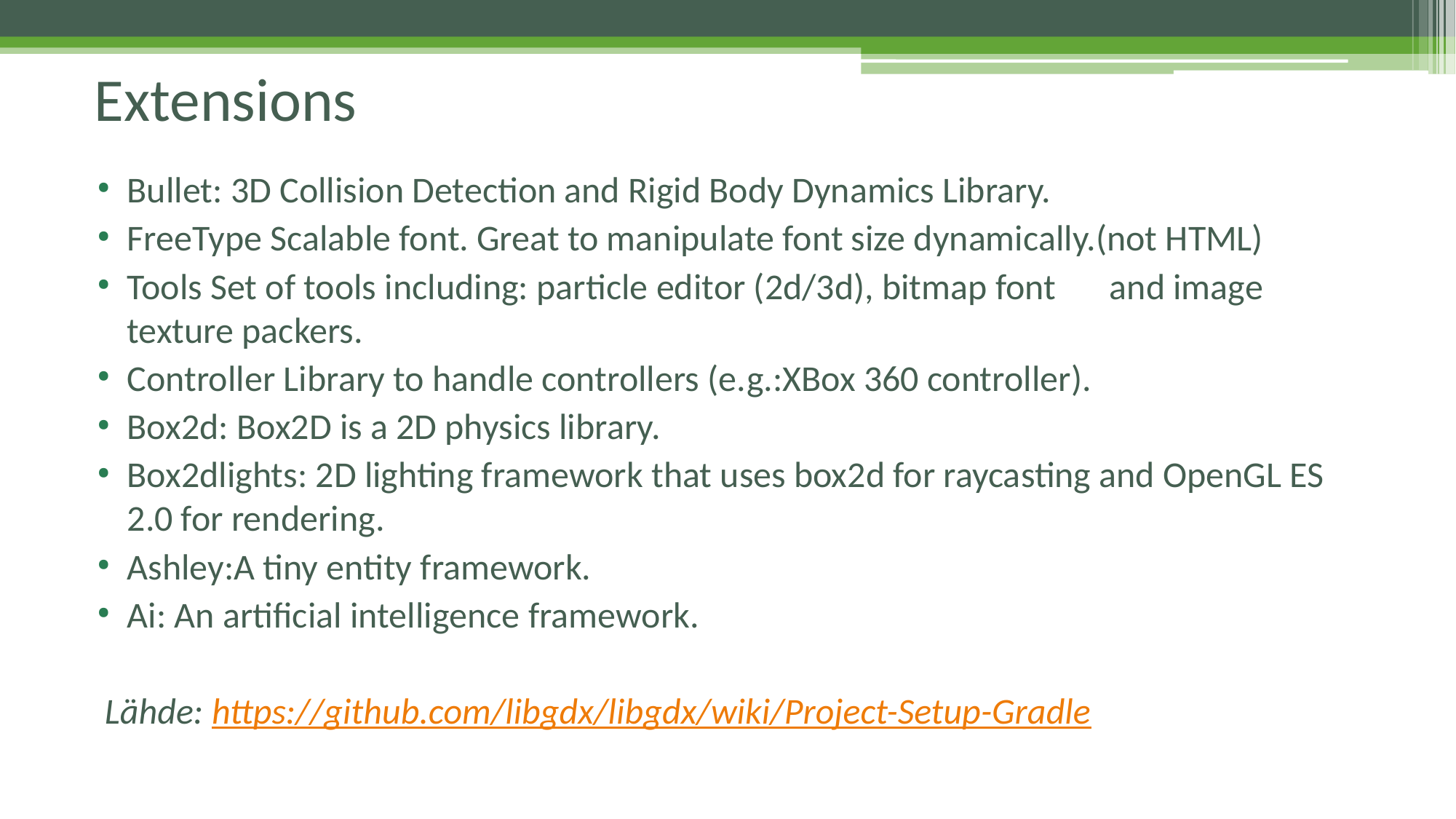

# Extensions
Bullet: 3D Collision Detection and Rigid Body Dynamics Library.
FreeType Scalable font. Great to manipulate font size dynamically.(not HTML)
Tools Set of tools including: particle editor (2d/3d), bitmap font 	and image texture packers.
Controller Library to handle controllers (e.g.:XBox 360 controller).
Box2d: Box2D is a 2D physics library.
Box2dlights: 2D lighting framework that uses box2d for raycasting and OpenGL ES 2.0 for rendering.
Ashley:A tiny entity framework.
Ai: An artificial intelligence framework.

 Lähde: https://github.com/libgdx/libgdx/wiki/Project-Setup-Gradle